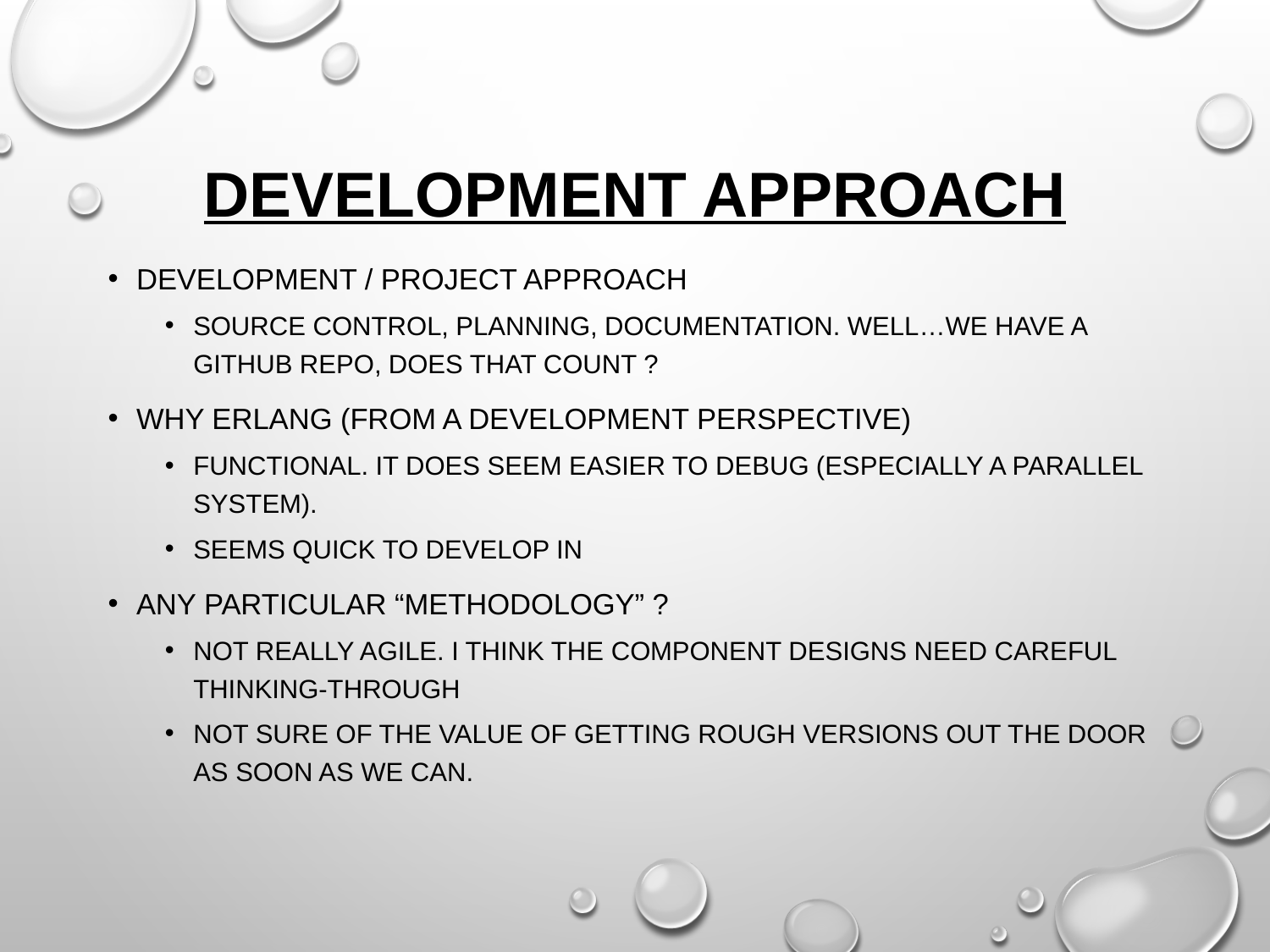

# development approach
Development / project approach
source control, planning, documentation. Well…we have a github repo, does that count ?
why erlang (from a development perspective)
functional. It does seem easier to debug (especially a parallel system).
Seems quick to develop in
any particular “methodology” ?
Not really agile. I think the component designs need careful thinking-through
not sure of the value of getting rough versions out the door as soon as we can.